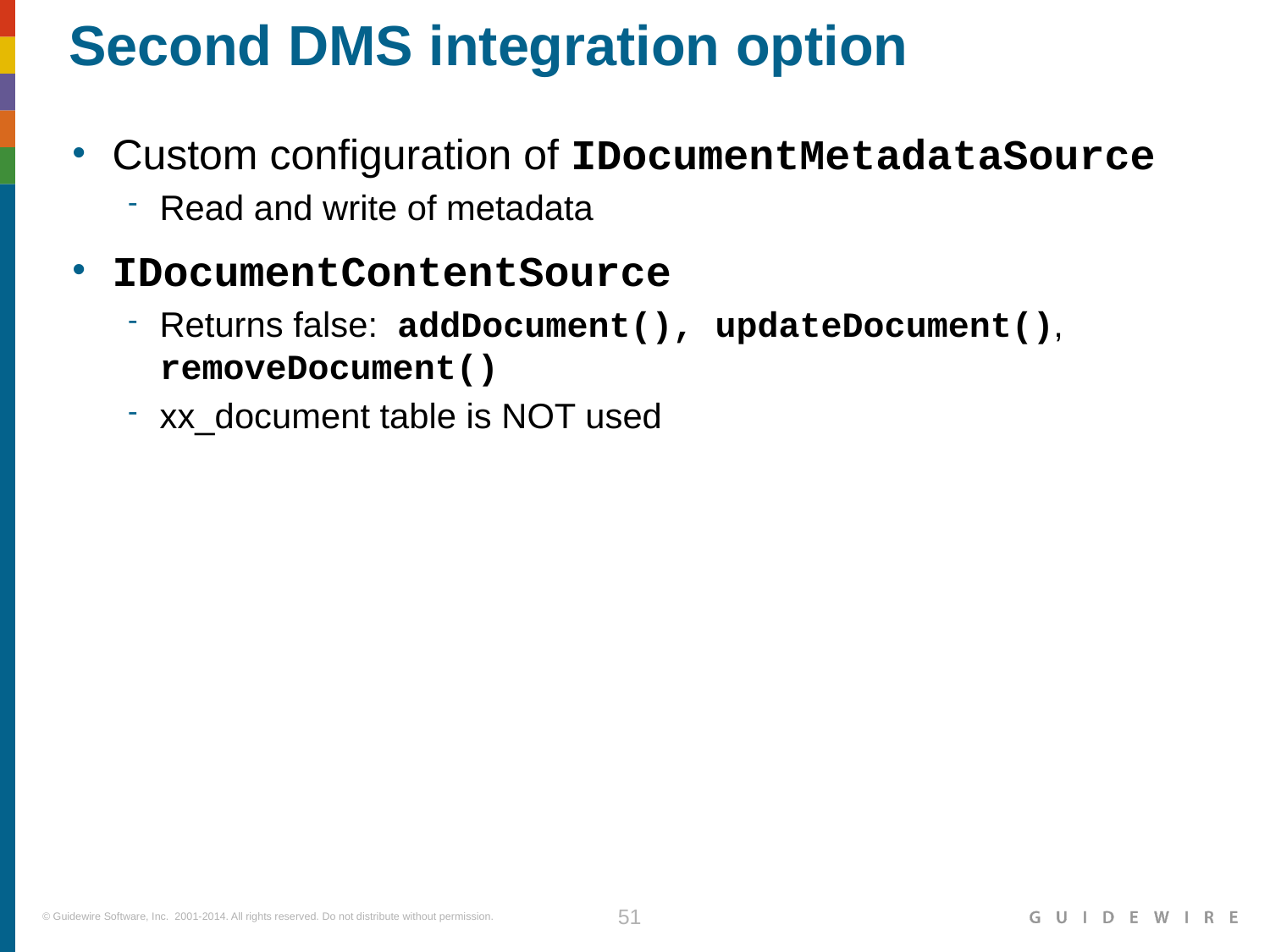

# Second DMS integration option
Custom configuration of IDocumentMetadataSource
Read and write of metadata
IDocumentContentSource
Returns false:  addDocument(), updateDocument(), removeDocument()
xx_document table is NOT used